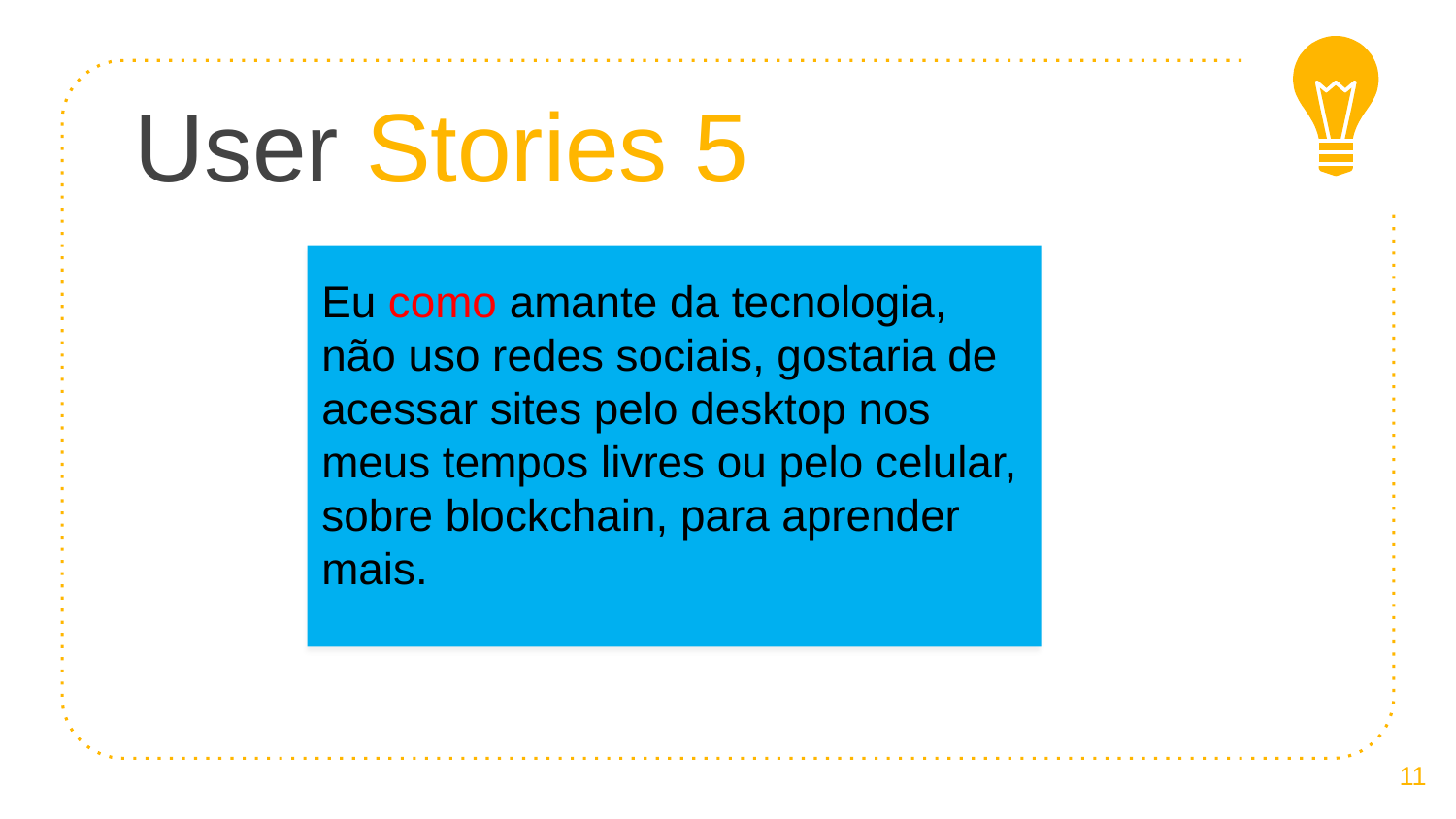

# User Stories 5

Eu como amante da tecnologia, não uso redes sociais, gostaria de acessar sites pelo desktop nos meus tempos livres ou pelo celular, sobre blockchain, para aprender mais.

11